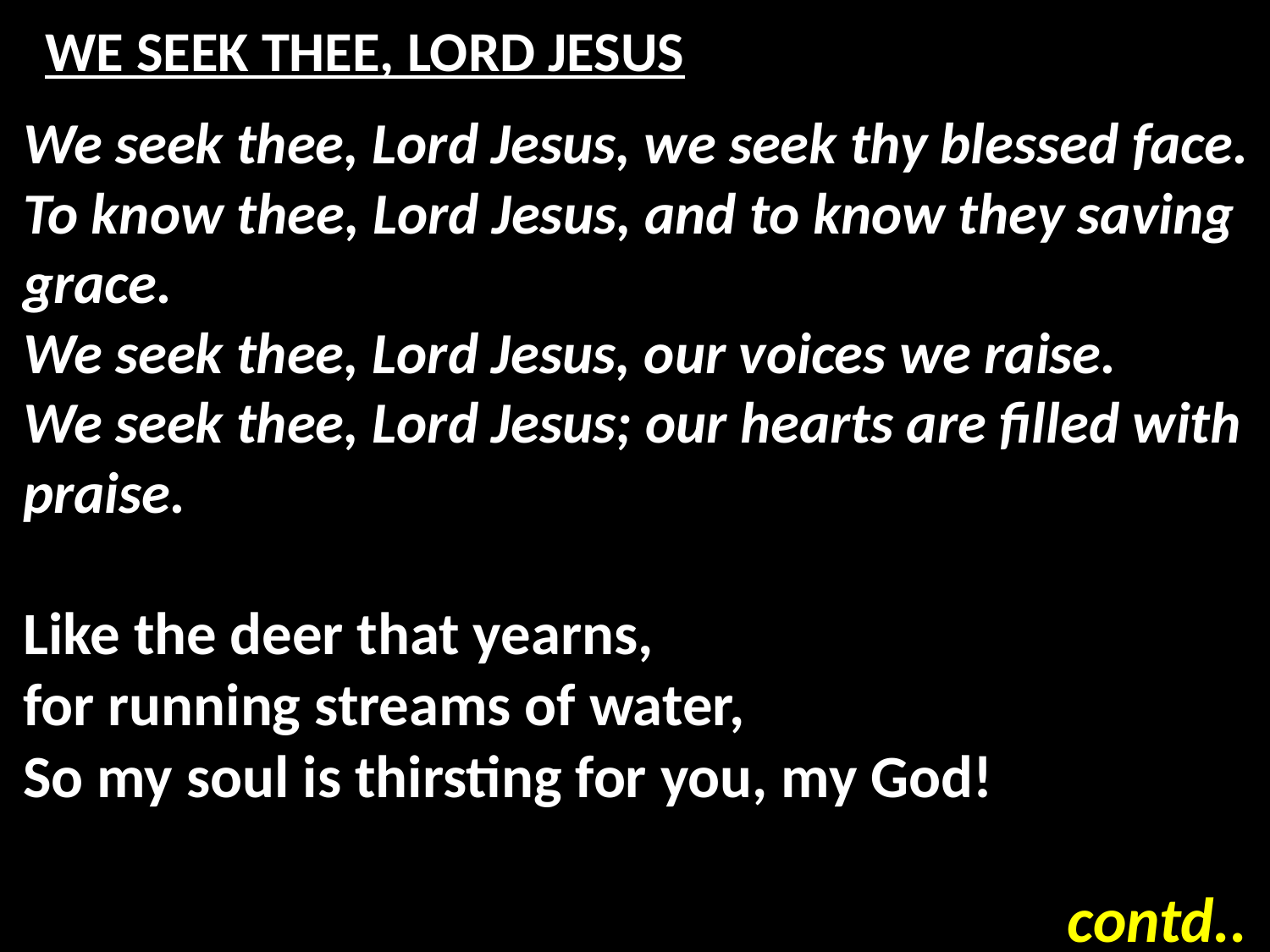

# WE SEEK THEE, LORD JESUS
We seek thee, Lord Jesus, we seek thy blessed face.
To know thee, Lord Jesus, and to know they saving grace.
We seek thee, Lord Jesus, our voices we raise.
We seek thee, Lord Jesus; our hearts are filled with praise.

Like the deer that yearns,
for running streams of water,
So my soul is thirsting for you, my God!
contd..